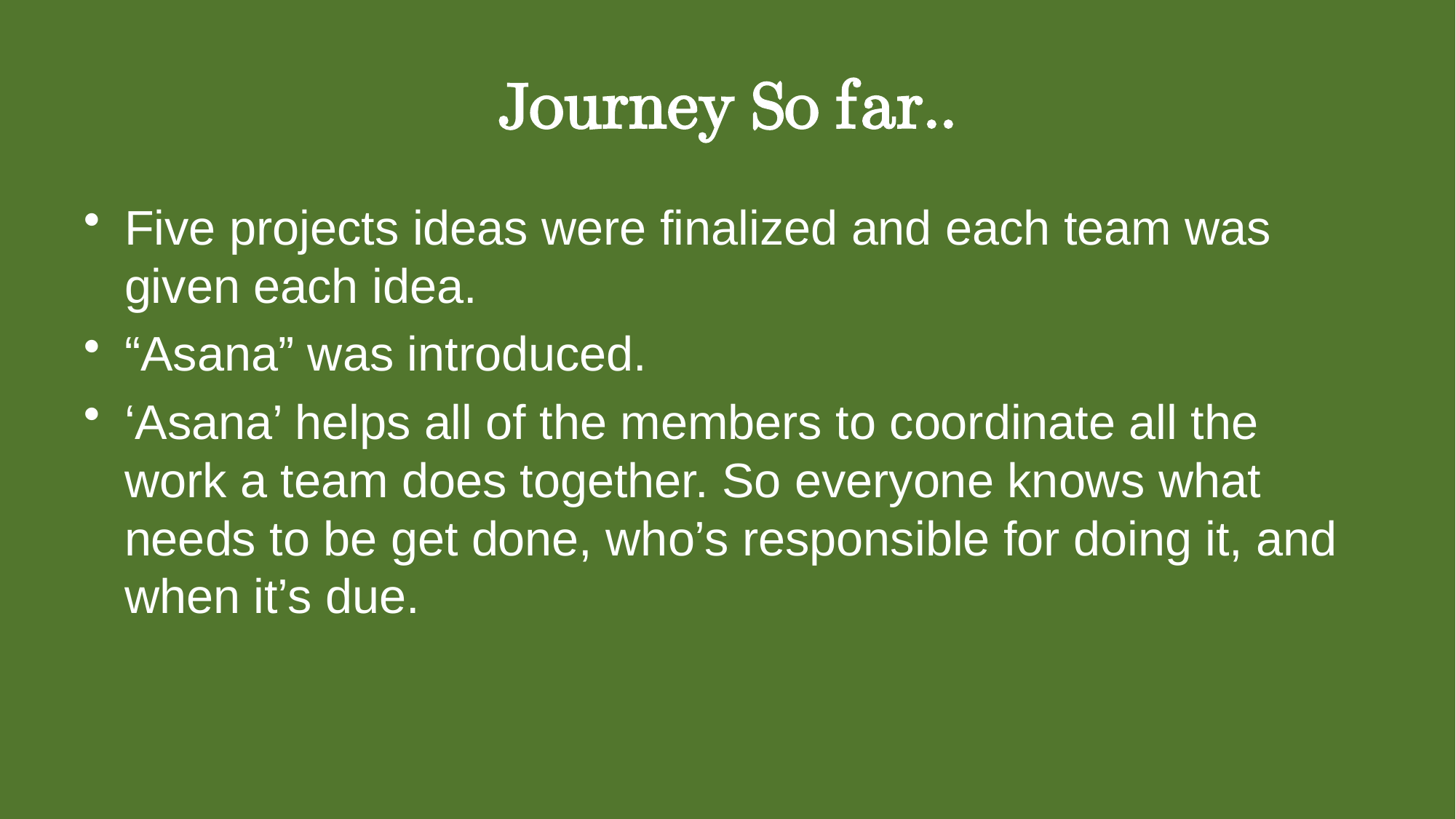

# Journey So far..
Five projects ideas were finalized and each team was given each idea.
“Asana” was introduced.
‘Asana’ helps all of the members to coordinate all the work a team does together. So everyone knows what needs to be get done, who’s responsible for doing it, and when it’s due.